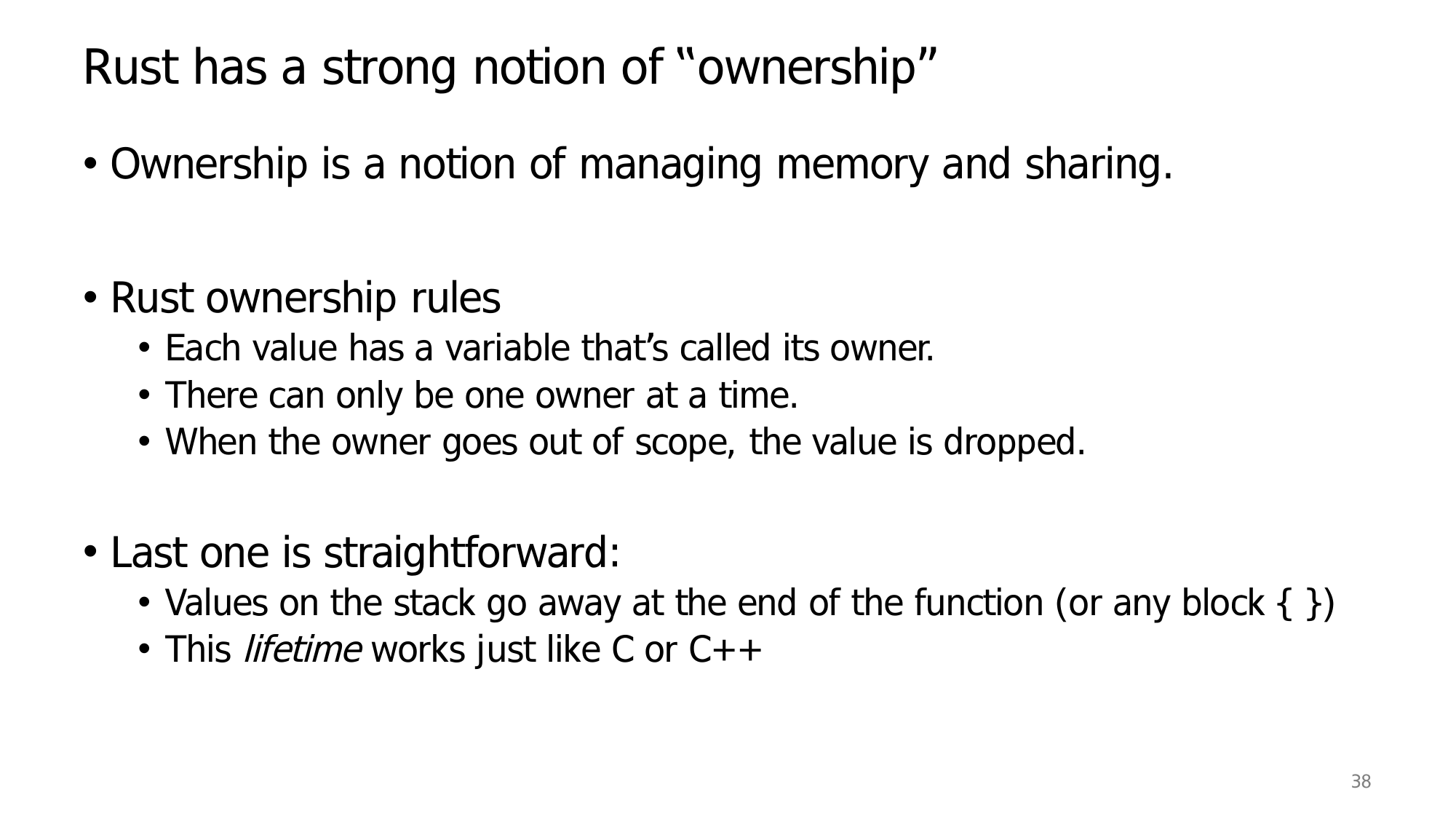

# Rust has a strong notion of “ownership”
Ownership is a notion of managing memory and sharing.

Rust ownership rules
Each value has a variable that’s called its owner.
There can only be one owner at a time.
When the owner goes out of scope, the value is dropped.

Last one is straightforward:
Values on the stack go away at the end of the function (or any block { })
This lifetime works just like C or C++
38